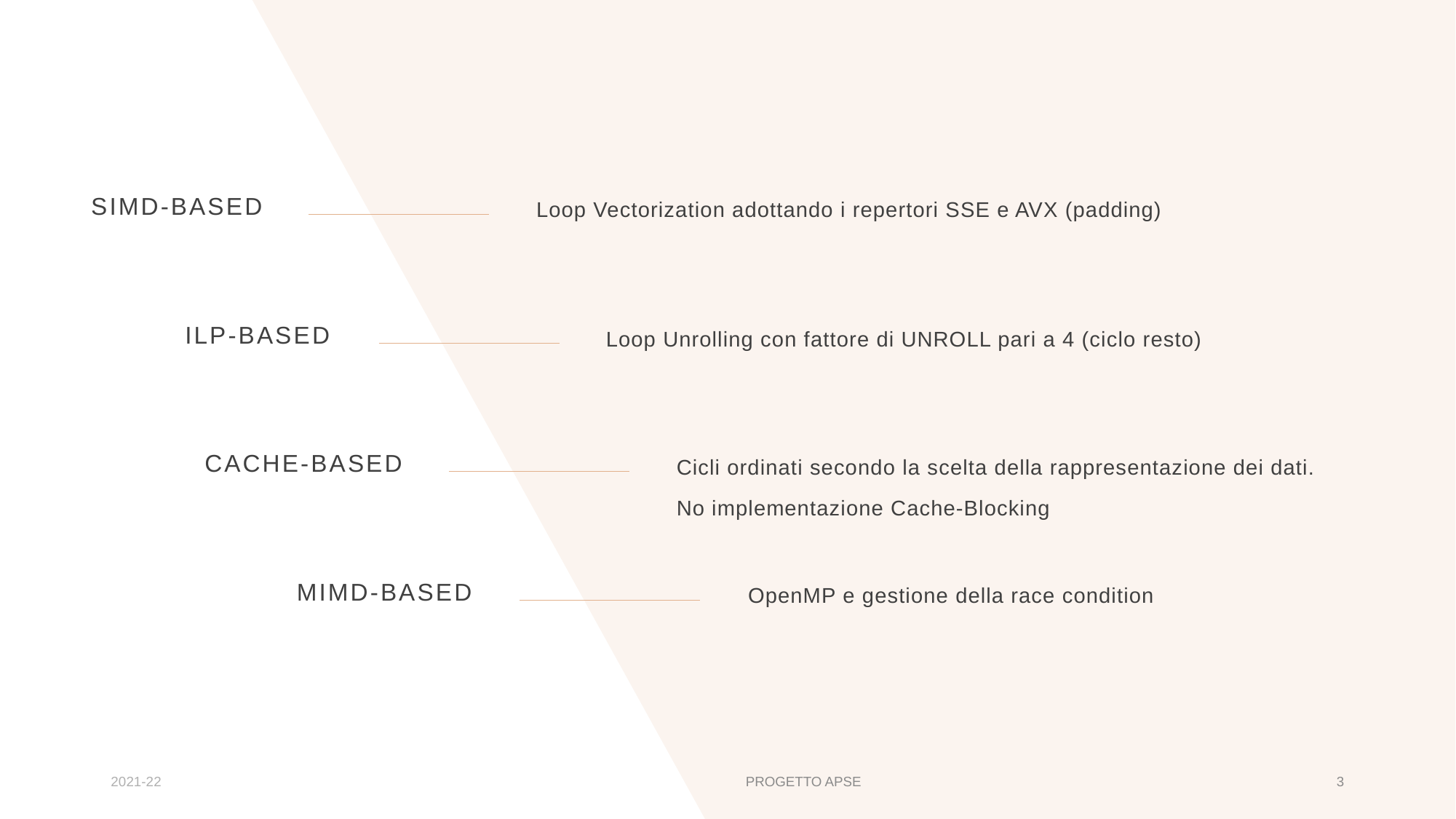

SIMD-Based
Loop Vectorization adottando i repertori SSE e AVX (padding)

ILP-Based
Loop Unrolling con fattore di UNROLL pari a 4 (ciclo resto)

Cache-based
Cicli ordinati secondo la scelta della rappresentazione dei dati.
No implementazione Cache-Blocking

Mimd-based
OpenMP e gestione della race condition

2021-22
PROGETTO APSE
3